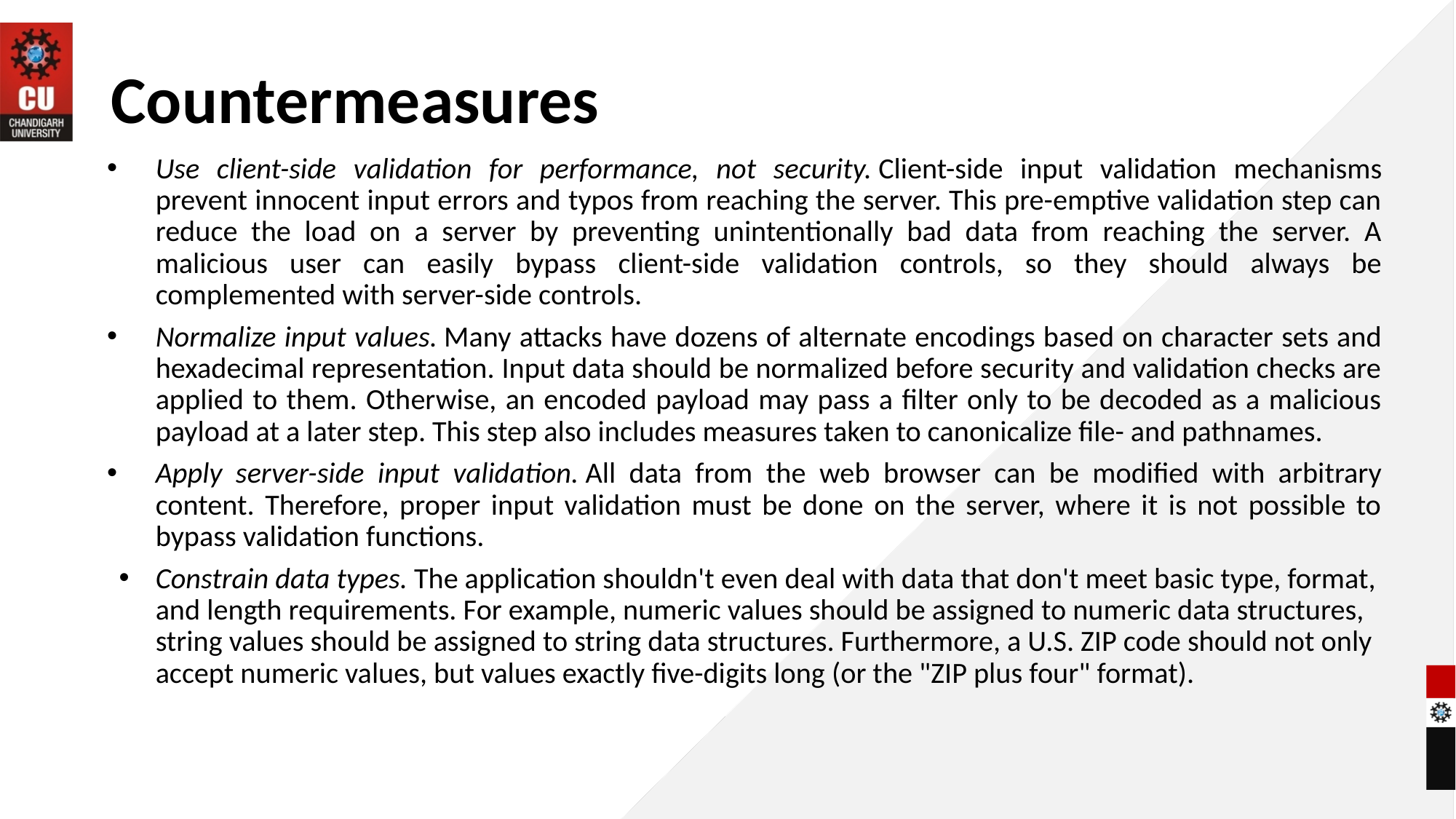

# Countermeasures
Use client-side validation for performance, not security. Client-side input validation mechanisms prevent innocent input errors and typos from reaching the server. This pre-emptive validation step can reduce the load on a server by preventing unintentionally bad data from reaching the server. A malicious user can easily bypass client-side validation controls, so they should always be complemented with server-side controls.
Normalize input values. Many attacks have dozens of alternate encodings based on character sets and hexadecimal representation. Input data should be normalized before security and validation checks are applied to them. Otherwise, an encoded payload may pass a filter only to be decoded as a malicious payload at a later step. This step also includes measures taken to canonicalize file- and pathnames.
Apply server-side input validation. All data from the web browser can be modified with arbitrary content. Therefore, proper input validation must be done on the server, where it is not possible to bypass validation functions.
Constrain data types. The application shouldn't even deal with data that don't meet basic type, format, and length requirements. For example, numeric values should be assigned to numeric data structures, string values should be assigned to string data structures. Furthermore, a U.S. ZIP code should not only accept numeric values, but values exactly five-digits long (or the "ZIP plus four" format).